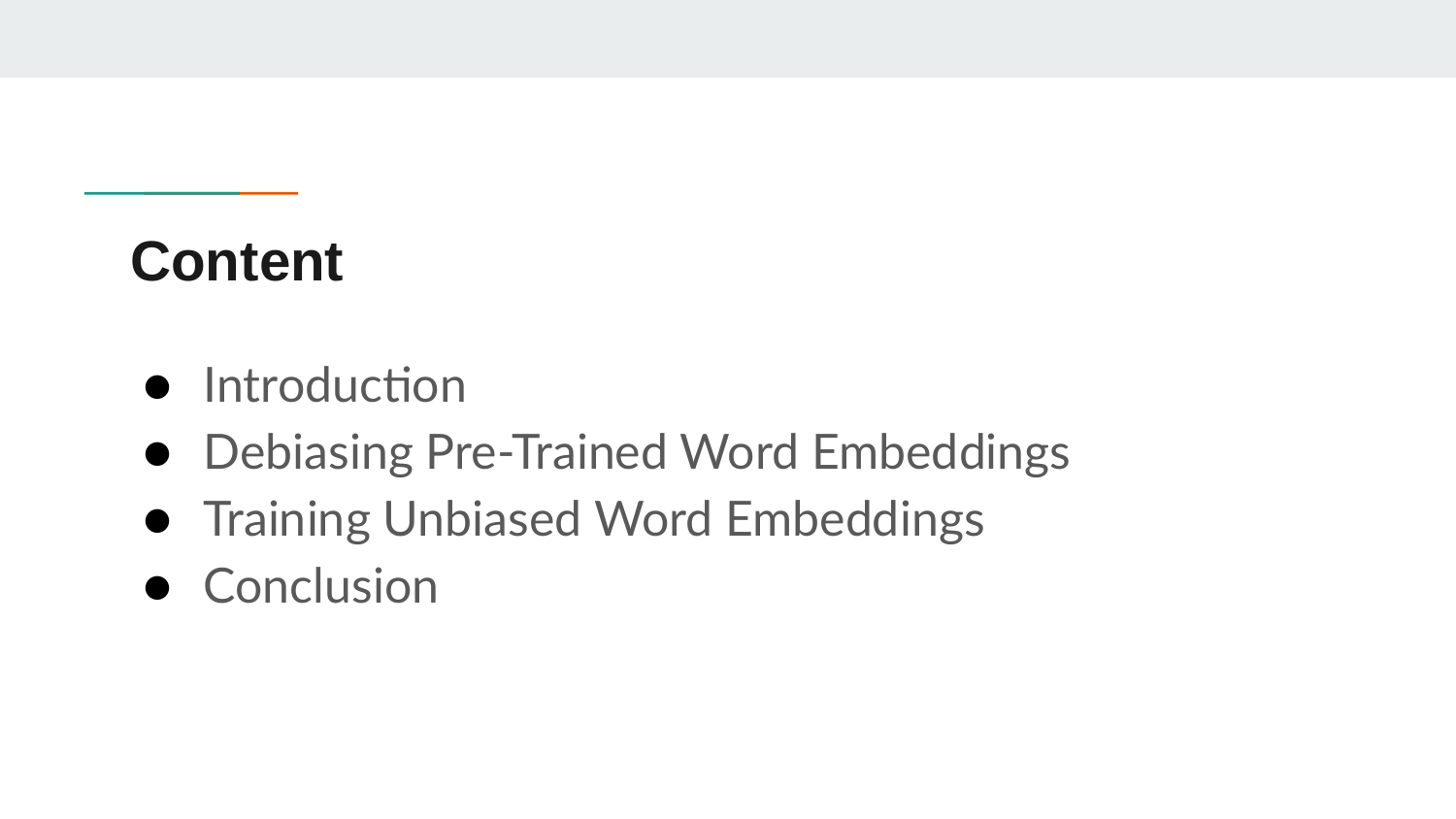

# Content
Introduction
Debiasing Pre-Trained Word Embeddings
Training Unbiased Word Embeddings
Conclusion